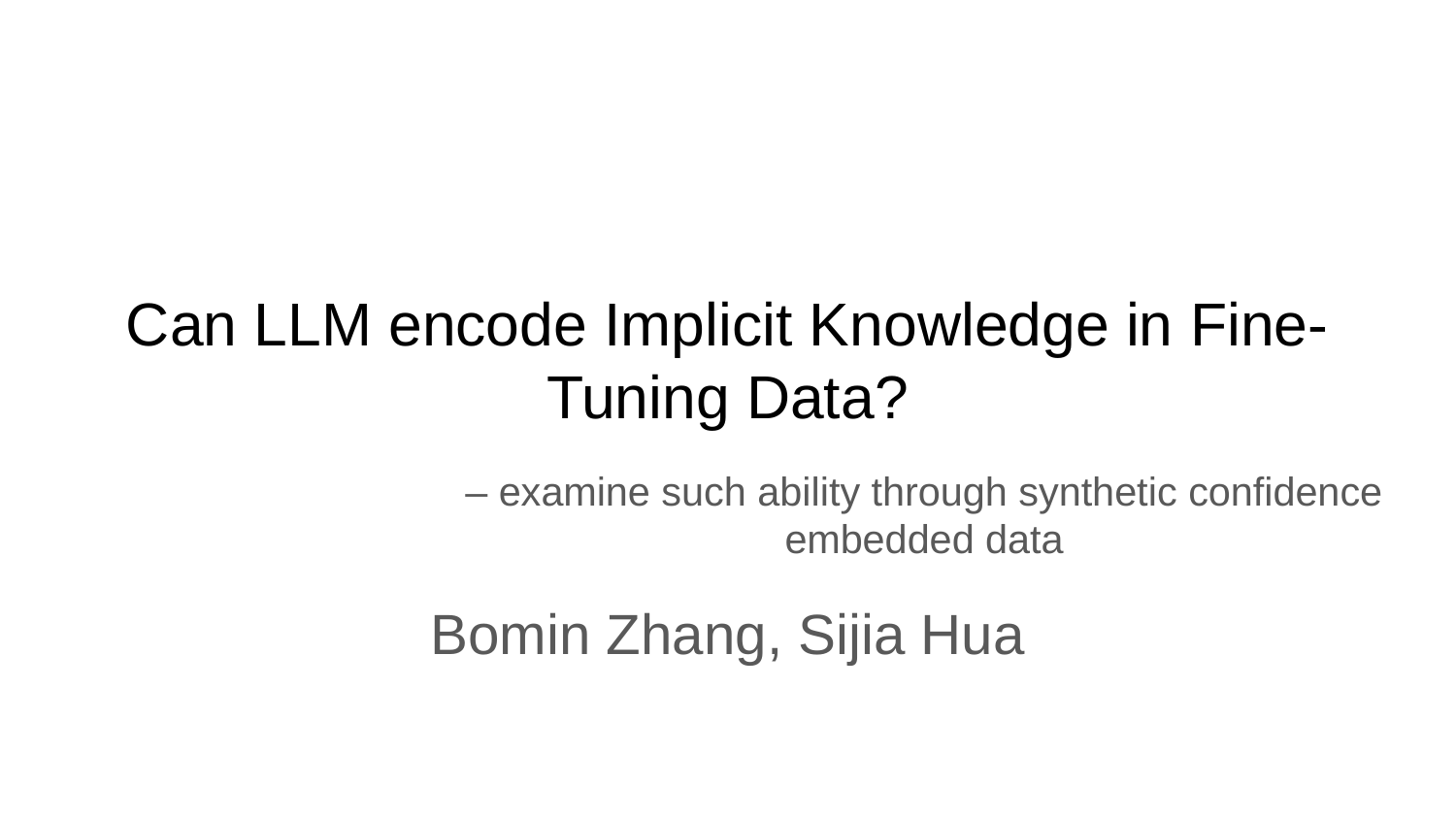

# Can LLM encode Implicit Knowledge in Fine-Tuning Data?
– examine such ability through synthetic confidence embedded data
Bomin Zhang, Sijia Hua